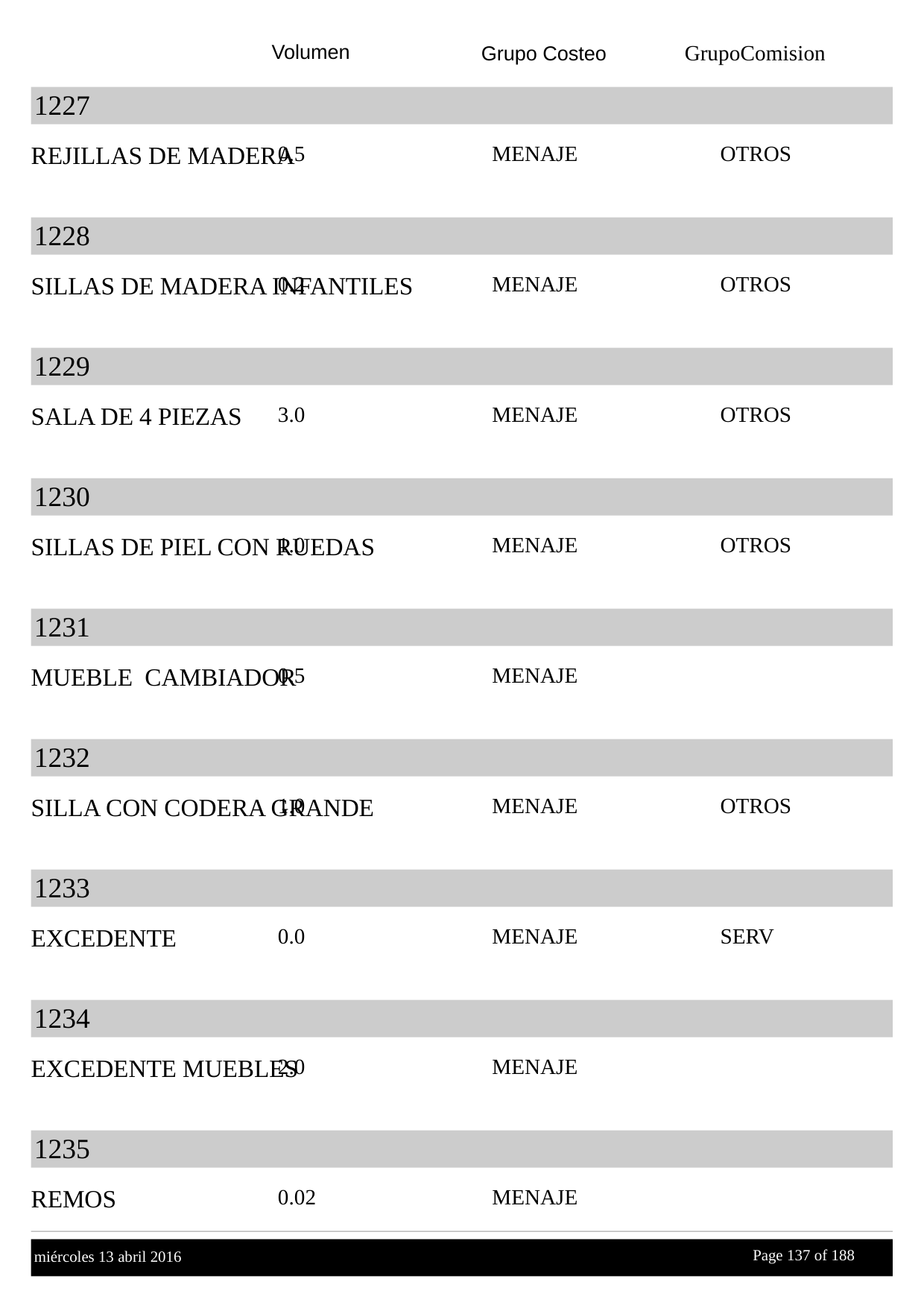

Volumen
GrupoComision
Grupo Costeo

1227
REJILLAS DE MADERA
0.5
MENAJE
OTROS

1228
SILLAS DE MADERA INFANTILES
0.2
MENAJE
OTROS

1229
SALA DE 4 PIEZAS
3.0
MENAJE
OTROS

1230
SILLAS DE PIEL CON RUEDAS
1.0
MENAJE
OTROS

1231
MUEBLE  CAMBIADOR
0.5
MENAJE

1232
SILLA CON CODERA GRANDE
1.0
MENAJE
OTROS

1233
EXCEDENTE
0.0
MENAJE
SERV

1234
EXCEDENTE MUEBLES
2.0
MENAJE

1235
REMOS
0.02
MENAJE

Page 137 of
 188
miércoles 13 abril 2016